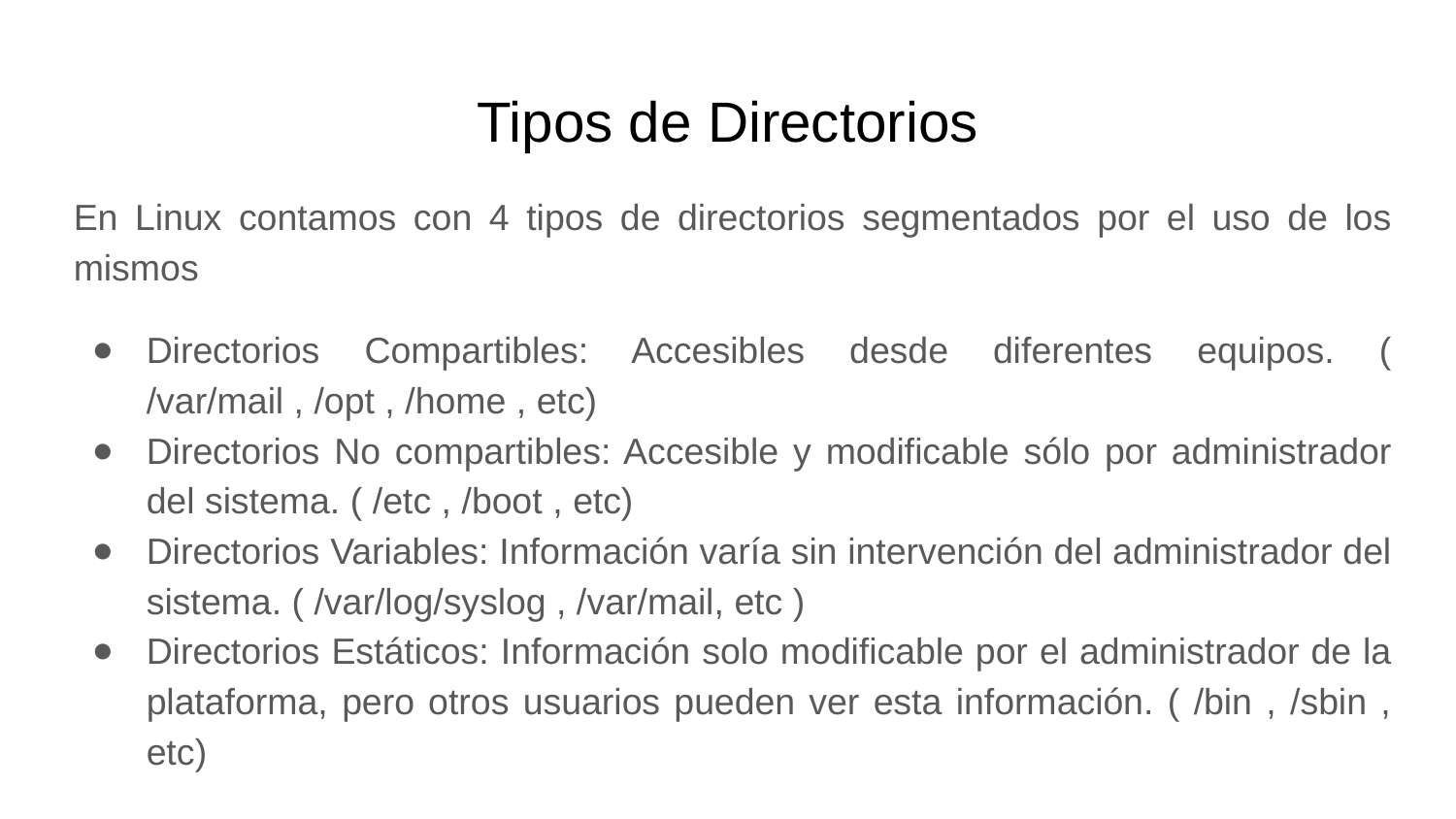

# Tipos de Directorios
En Linux contamos con 4 tipos de directorios segmentados por el uso de los mismos
Directorios Compartibles: Accesibles desde diferentes equipos. ( /var/mail , /opt , /home , etc)
Directorios No compartibles: Accesible y modificable sólo por administrador del sistema. ( /etc , /boot , etc)
Directorios Variables: Información varía sin intervención del administrador del sistema. ( /var/log/syslog , /var/mail, etc )
Directorios Estáticos: Información solo modificable por el administrador de la plataforma, pero otros usuarios pueden ver esta información. ( /bin , /sbin , etc)